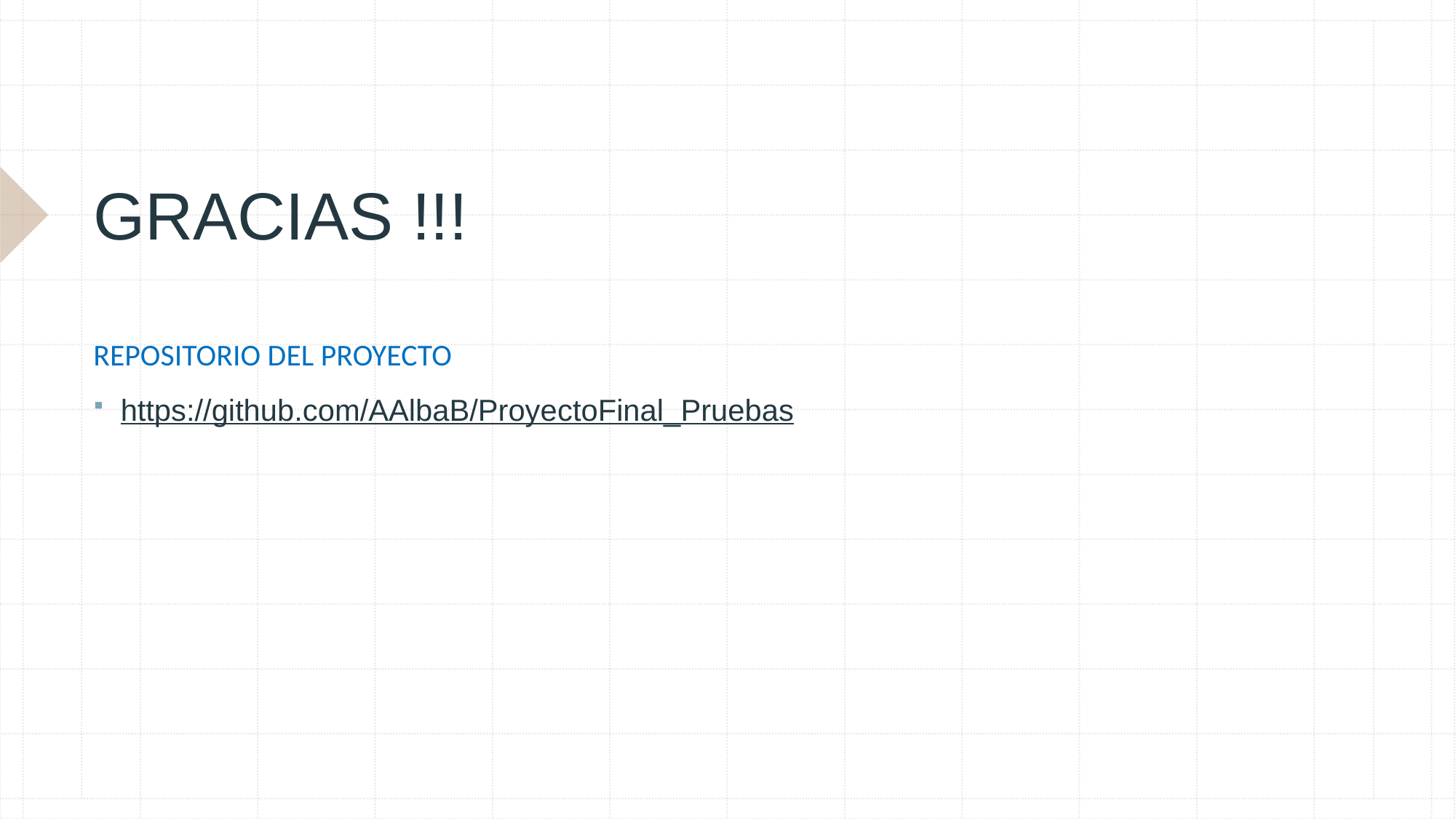

# GRACIAS !!!
REPOSITORIO DEL PROYECTO
https://github.com/AAlbaB/ProyectoFinal_Pruebas